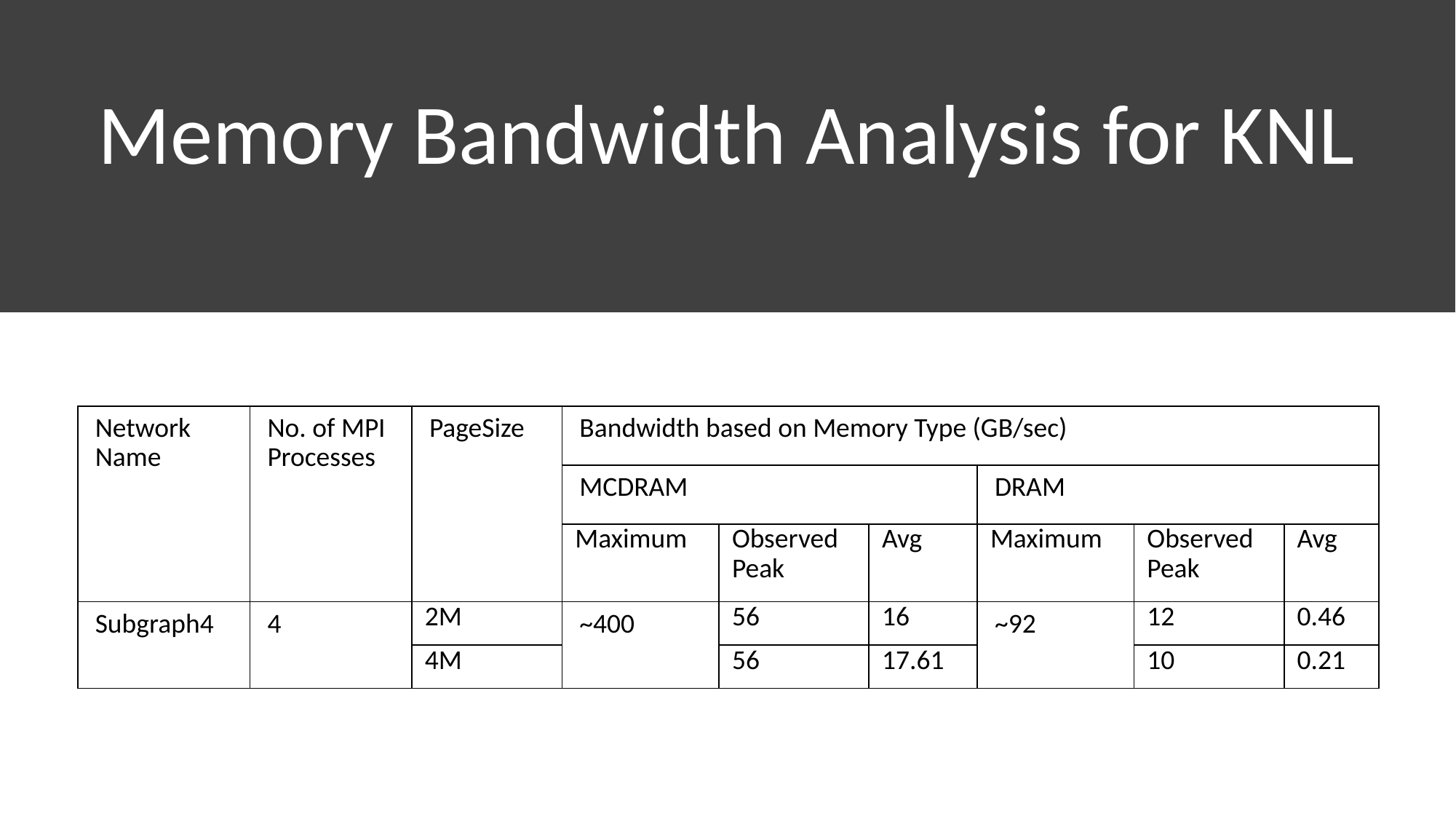

# Memory Bandwidth Analysis for KNL
| Network Name | No. of MPI Processes | PageSize | Bandwidth based on Memory Type (GB/sec) |  |  |  |  |  |
| --- | --- | --- | --- | --- | --- | --- | --- | --- |
|  |  |  | MCDRAM |  |  | DRAM |  |  |
|  |  |  | Maximum | Observed Peak | Avg | Maximum | Observed Peak | Avg |
| Subgraph4 | 4 | 2M | ~400 | 56 | 16 | ~92 | 12 | 0.46 |
|  |  | 4M |  | 56 | 17.61 |  | 10 | 0.21 |